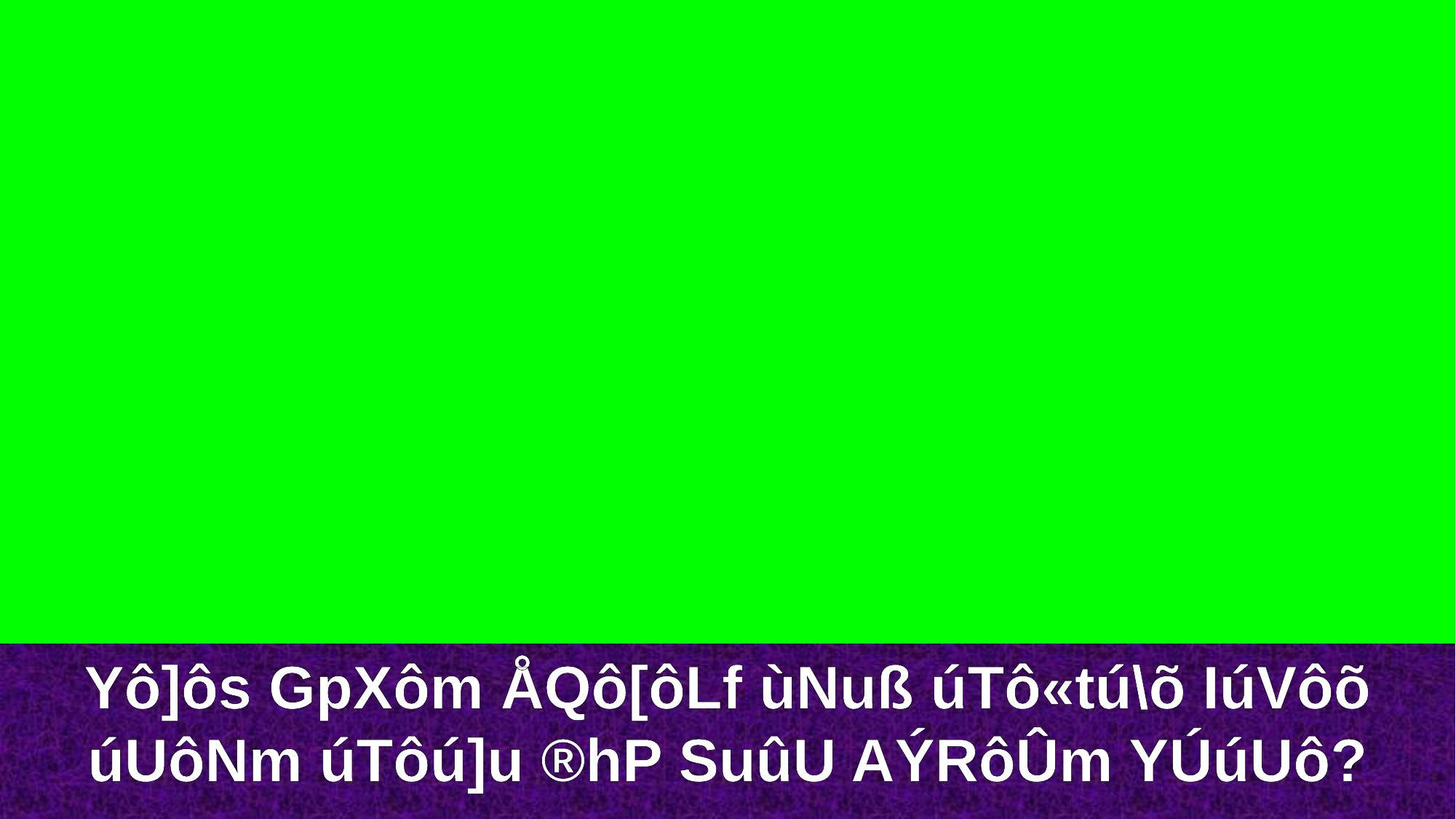

Yô]ôs GpXôm ÅQô[ôLf ùNuß úTô«tú\õ IúVôõ úUôNm úTôú]u ®hP SuûU AÝRôÛm YÚúUô?